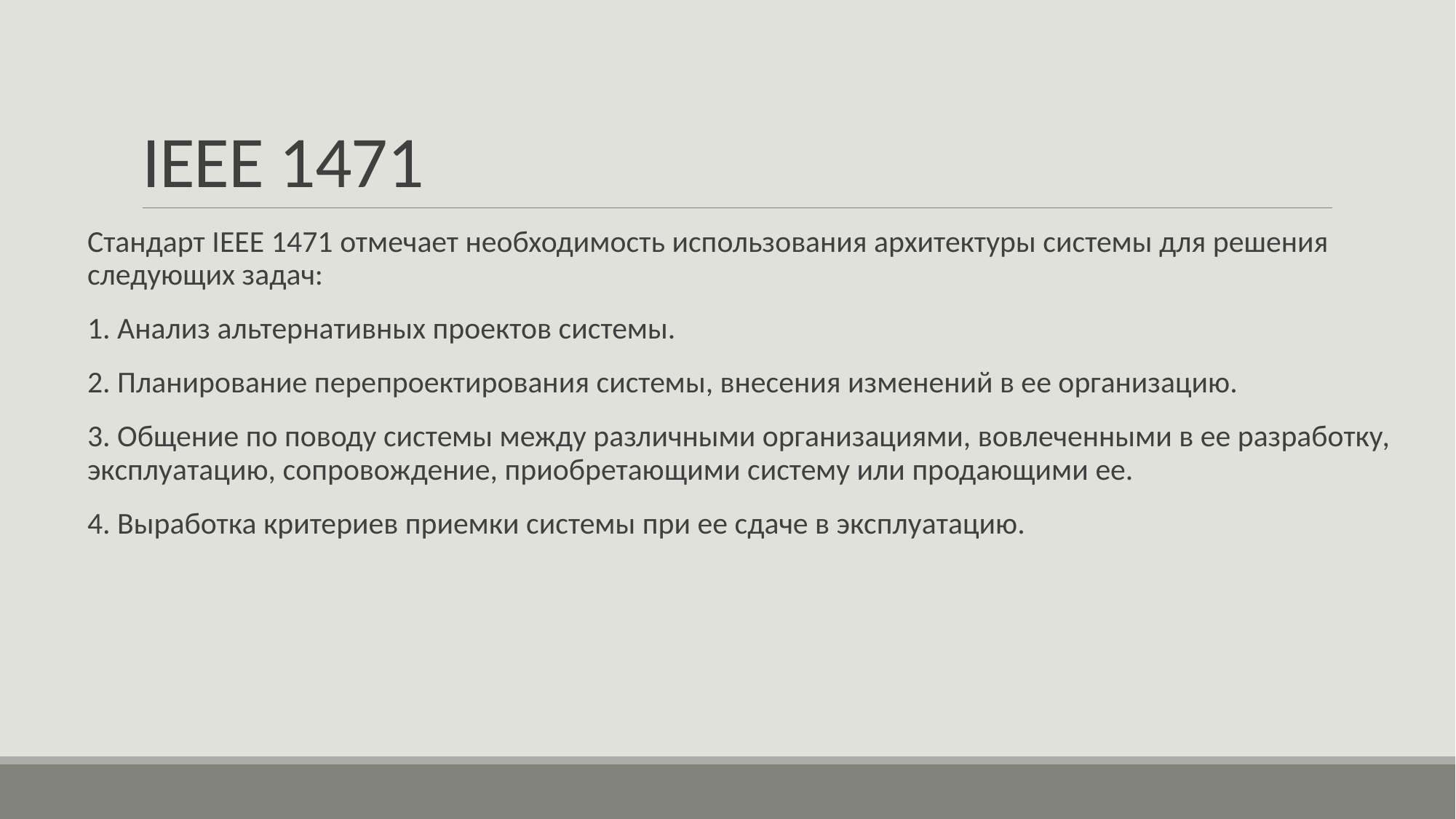

# IEEE 1471
Стандарт IEEE 1471 отмечает необходимость использования архитектуры системы для решения следующих задач:
1. Анализ альтернативных проектов системы.
2. Планирование перепроектирования системы, внесения изменений в ее организацию.
3. Общение по поводу системы между различными организациями, вовлеченными в ее разработку, эксплуатацию, сопровождение, приобретающими систему или продающими ее.
4. Выработка критериев приемки системы при ее сдаче в эксплуатацию.